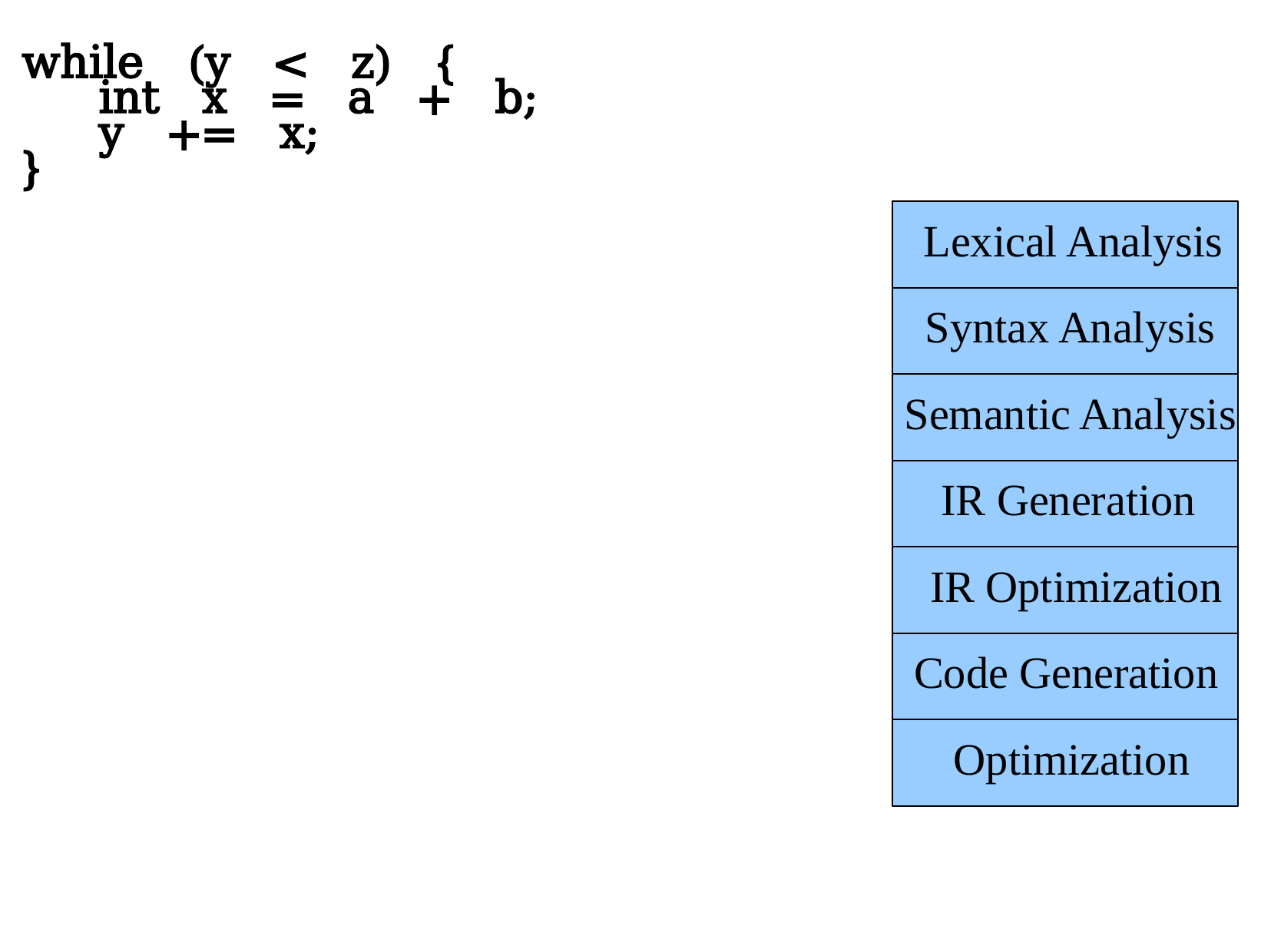

while   (y   <   z)   {
	int   x   =   a   +   b;
	y   +=   x;
}

Lexical Analysis

Syntax Analysis

Semantic Analysis

IR Generation

IR Optimization

Code Generation

Optimization